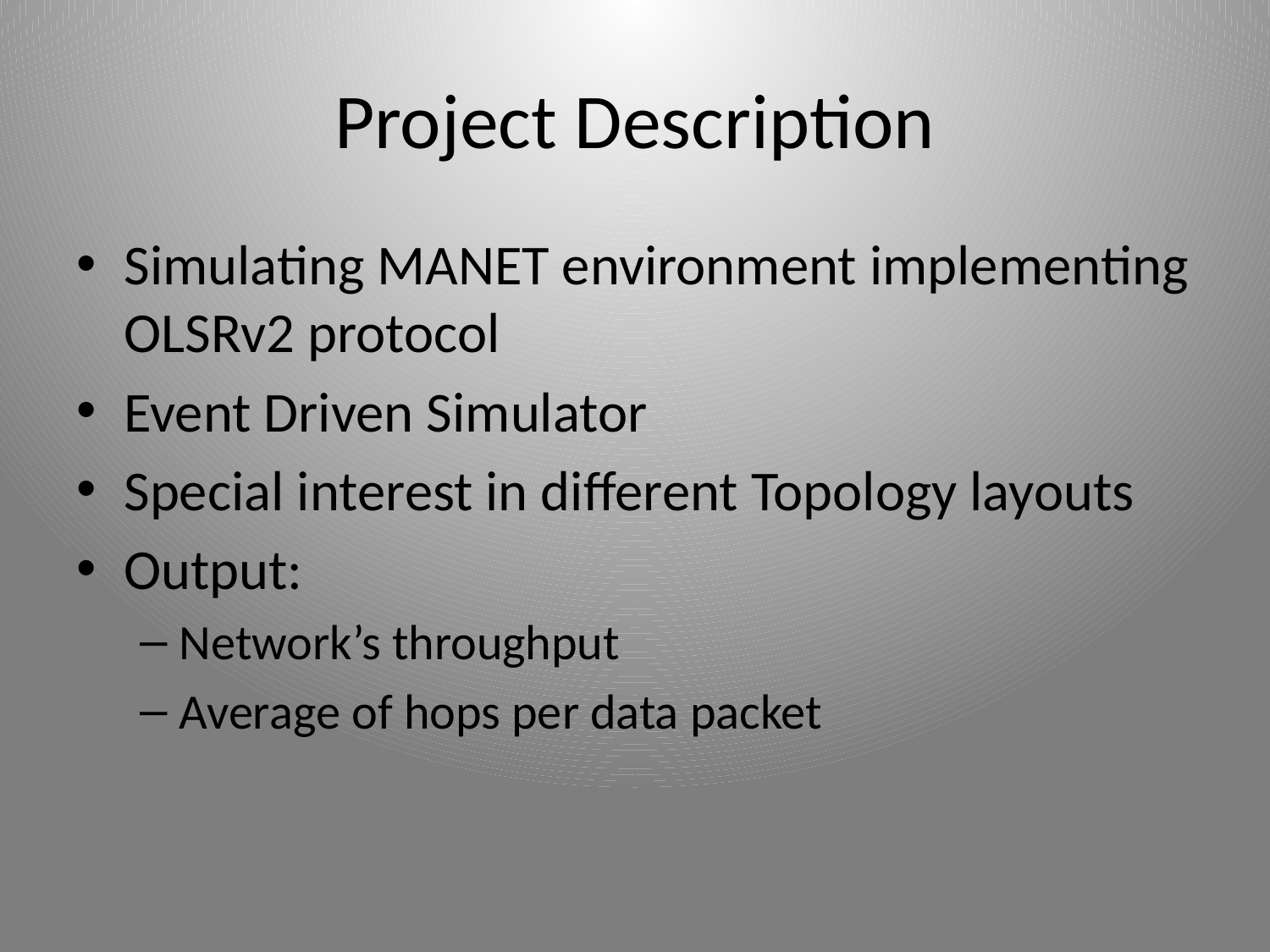

# Project Description
Simulating MANET environment implementing OLSRv2 protocol
Event Driven Simulator
Special interest in different Topology layouts
Output:
Network’s throughput
Average of hops per data packet